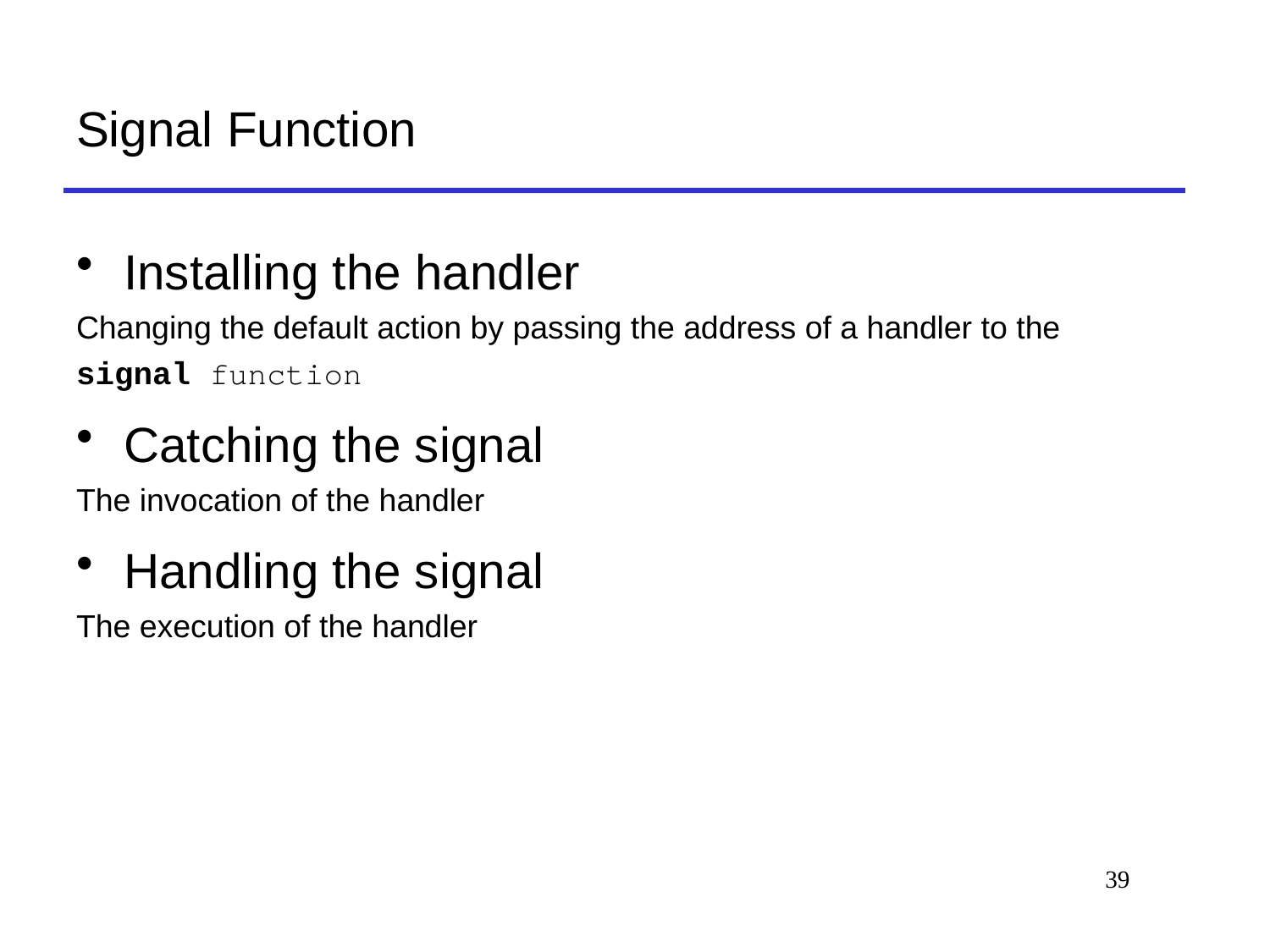

# Signal Function
Installing the handler
Changing the default action by passing the address of a handler to the signal function
Catching the signal
The invocation of the handler
Handling the signal
The execution of the handler
39